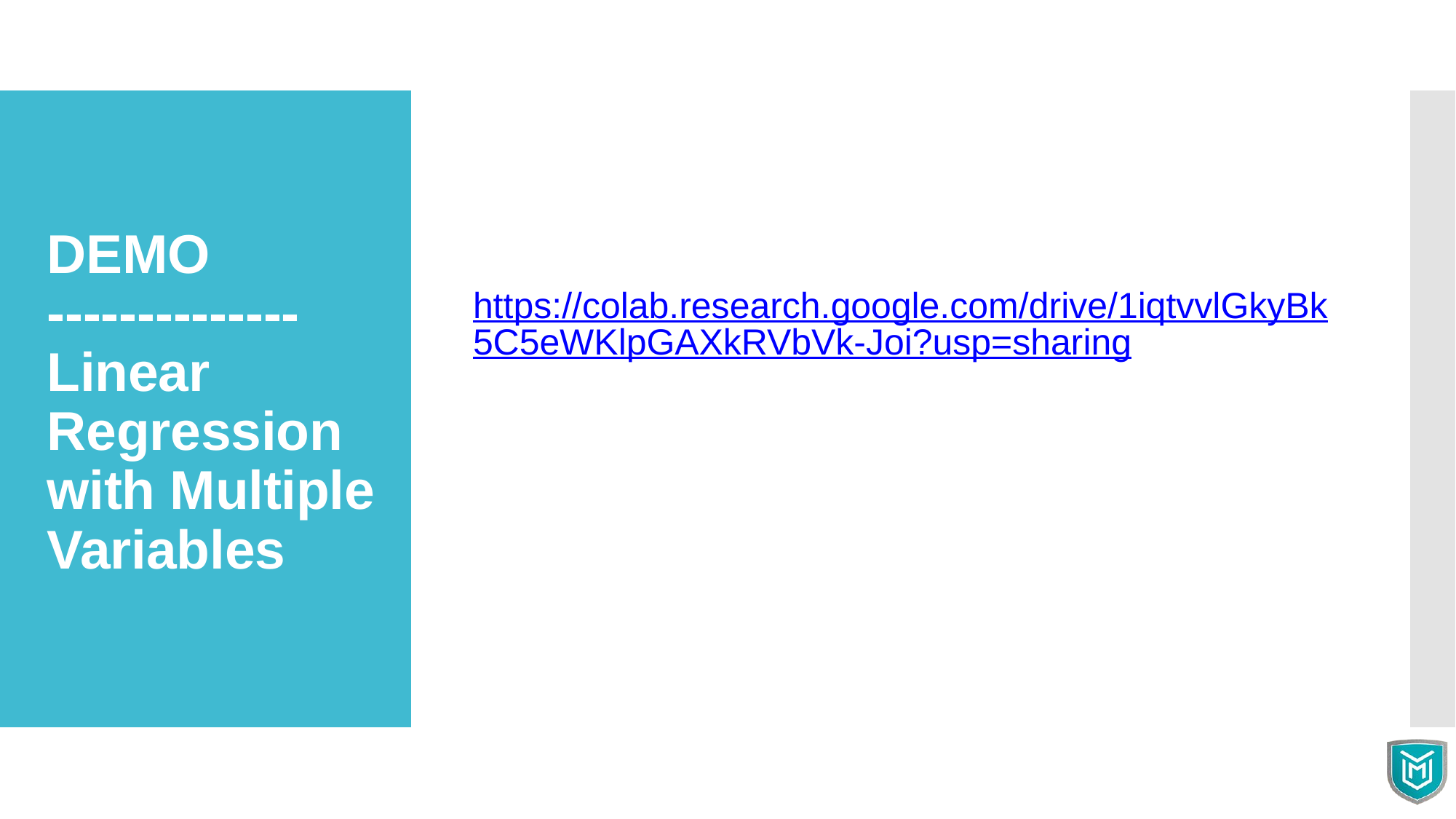

DEMO
--------------
Linear Regression with Multiple Variables
https://colab.research.google.com/drive/1iqtvvlGkyBk5C5eWKlpGAXkRVbVk-Joi?usp=sharing